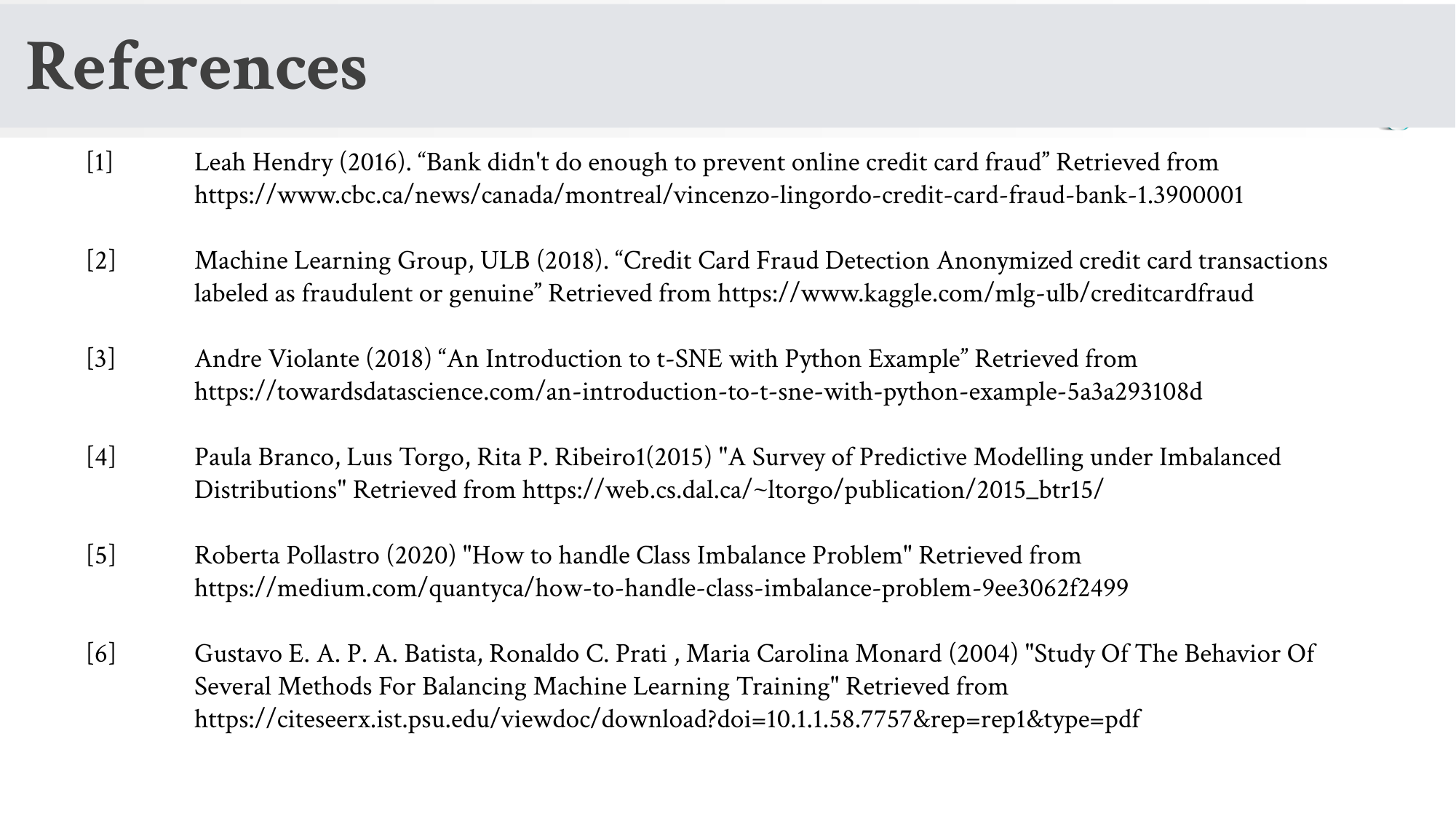

# References
[1]	Leah Hendry (2016). “Bank didn't do enough to prevent online credit card fraud” Retrieved from
	https://www.cbc.ca/news/canada/montreal/vincenzo-lingordo-credit-card-fraud-bank-1.3900001

[2]	Machine Learning Group, ULB (2018). “Credit Card Fraud Detection Anonymized credit card transactions 	labeled as fraudulent or genuine” Retrieved from https://www.kaggle.com/mlg-ulb/creditcardfraud

[3]	Andre Violante (2018) “An Introduction to t-SNE with Python Example” Retrieved from
	https://towardsdatascience.com/an-introduction-to-t-sne-with-python-example-5a3a293108d

[4]	Paula Branco, Luıs Torgo, Rita P. Ribeiro1(2015) "A Survey of Predictive Modelling under Imbalanced
	Distributions" Retrieved from https://web.cs.dal.ca/~ltorgo/publication/2015_btr15/

[5]	Roberta Pollastro (2020) "How to handle Class Imbalance Problem" Retrieved from
	https://medium.com/quantyca/how-to-handle-class-imbalance-problem-9ee3062f2499

[6]	Gustavo E. A. P. A. Batista, Ronaldo C. Prati , Maria Carolina Monard (2004) "Study Of The Behavior Of 	Several Methods For Balancing Machine Learning Training" Retrieved from
	https://citeseerx.ist.psu.edu/viewdoc/download?doi=10.1.1.58.7757&rep=rep1&type=pdf